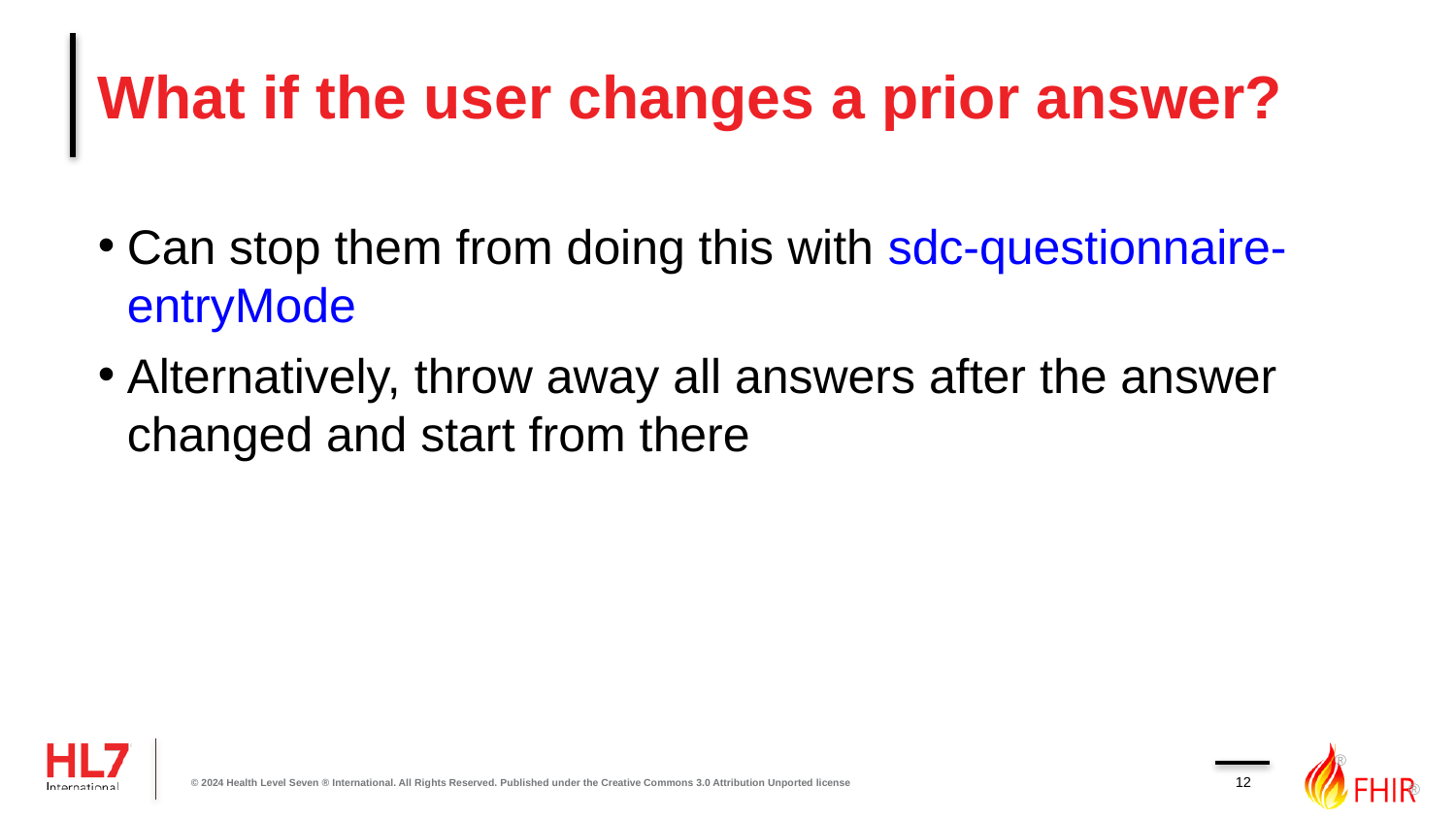

# What if the user changes a prior answer?
Can stop them from doing this with sdc-questionnaire-entryMode
Alternatively, throw away all answers after the answer changed and start from there
12
© 2024 Health Level Seven ® International. All Rights Reserved. Published under the Creative Commons 3.0 Attribution Unported license